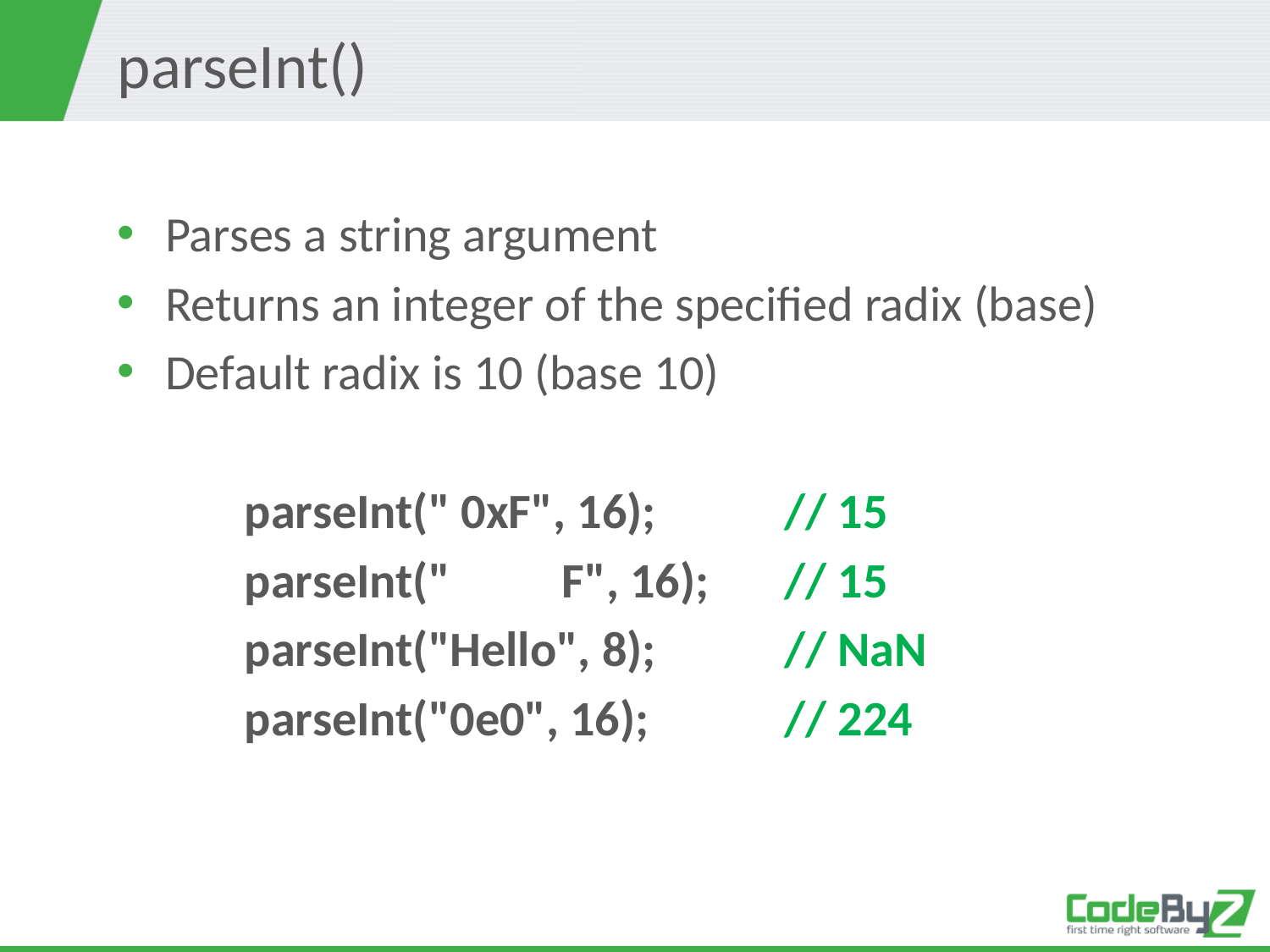

# parseInt()
Parses a string argument
Returns an integer of the specified radix (base)
Default radix is 10 (base 10)

parseInt(" 0xF", 16); 	// 15
parseInt("          F", 16); 	// 15
parseInt("Hello", 8); 	// NaN
parseInt("0e0", 16); 	// 224